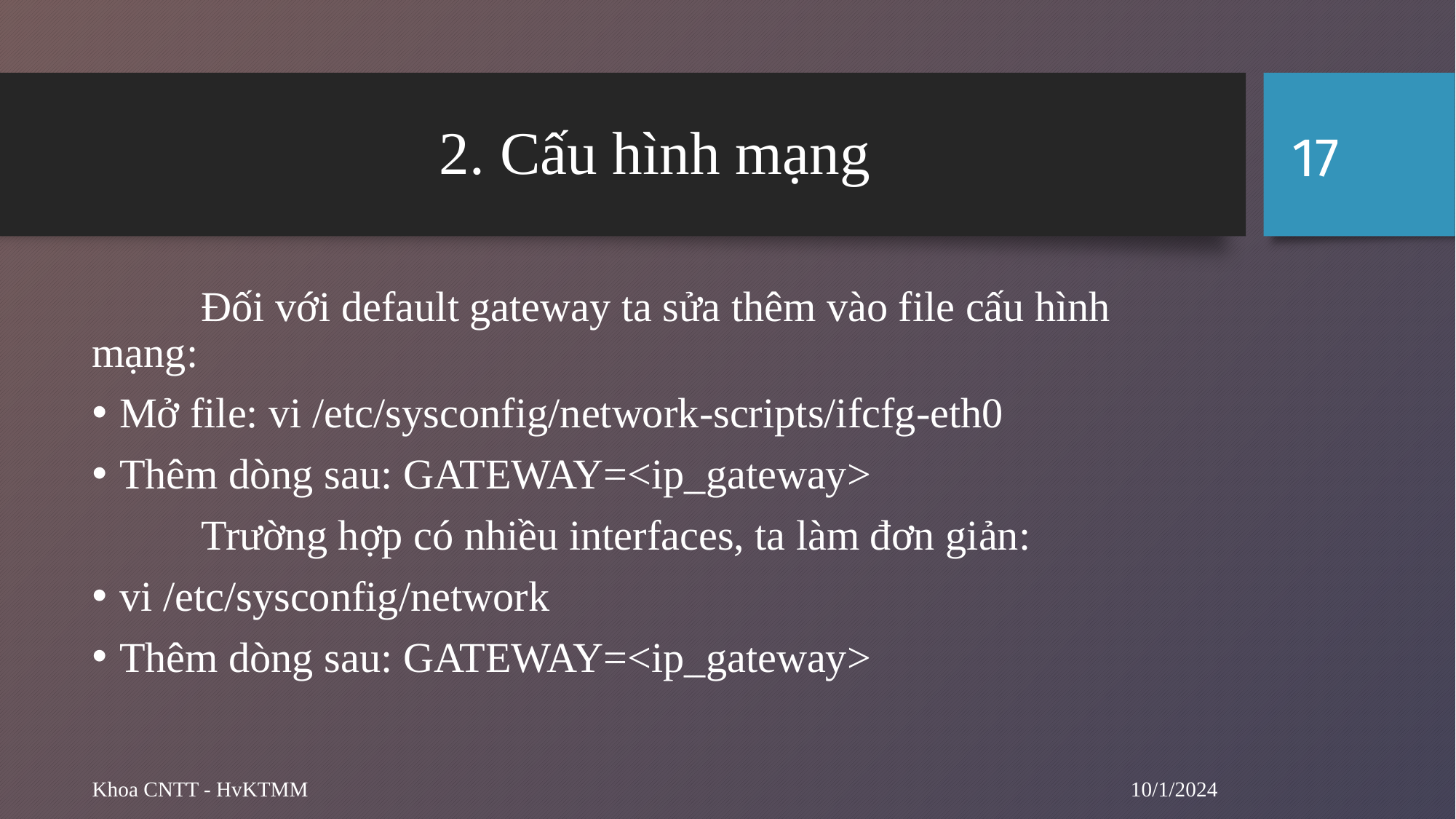

17
# 2. Cấu hình mạng
	Đối với default gateway ta sửa thêm vào file cấu hình mạng:
Mở file: vi /etc/sysconfig/network-scripts/ifcfg-eth0
Thêm dòng sau: GATEWAY=<ip_gateway>
	Trường hợp có nhiều interfaces, ta làm đơn giản:
vi /etc/sysconfig/network
Thêm dòng sau: GATEWAY=<ip_gateway>
10/1/2024
Khoa CNTT - HvKTMM